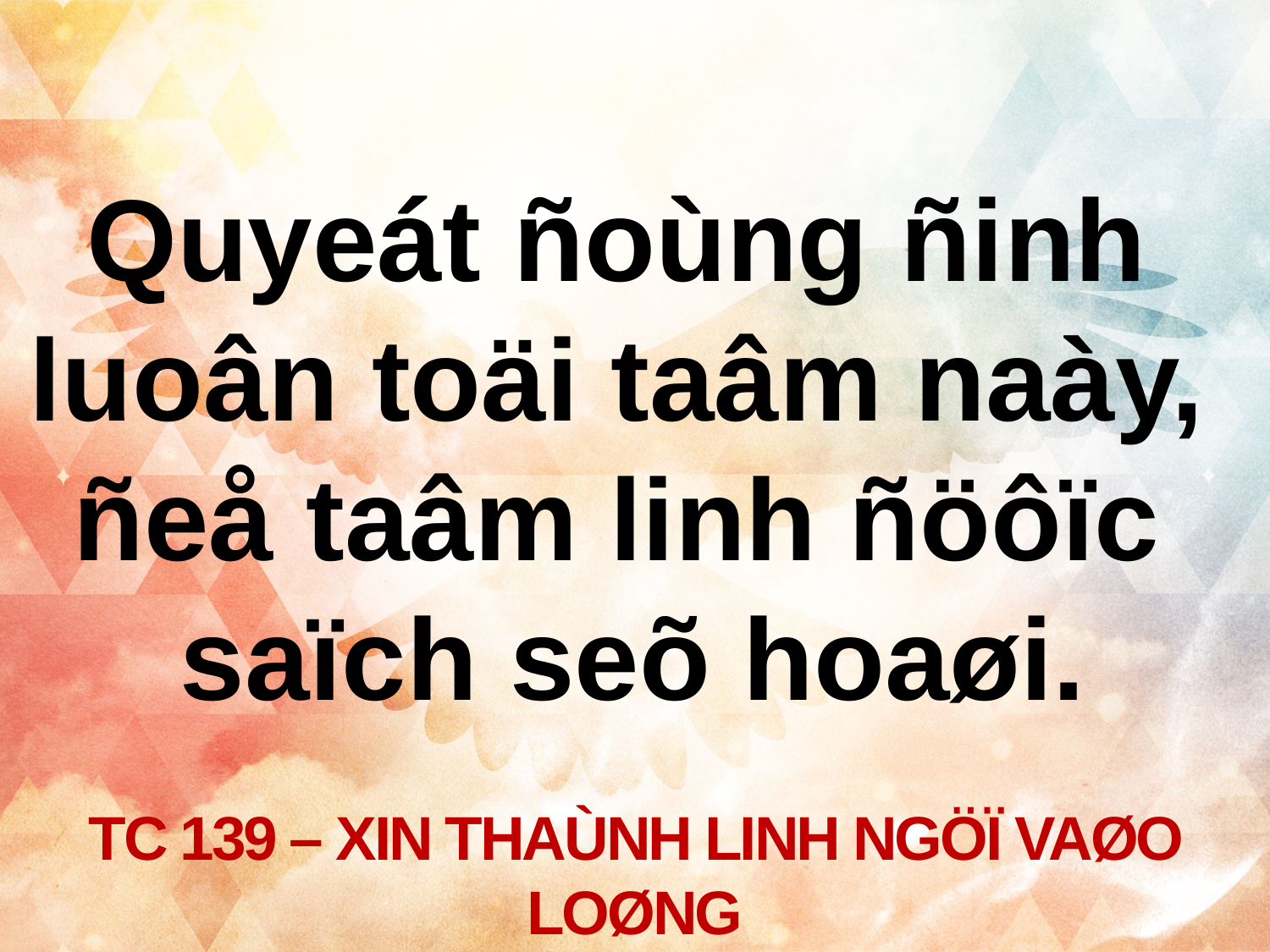

Quyeát ñoùng ñinh
luoân toäi taâm naày,
ñeå taâm linh ñöôïc
saïch seõ hoaøi.
TC 139 – XIN THAÙNH LINH NGÖÏ VAØO LOØNG